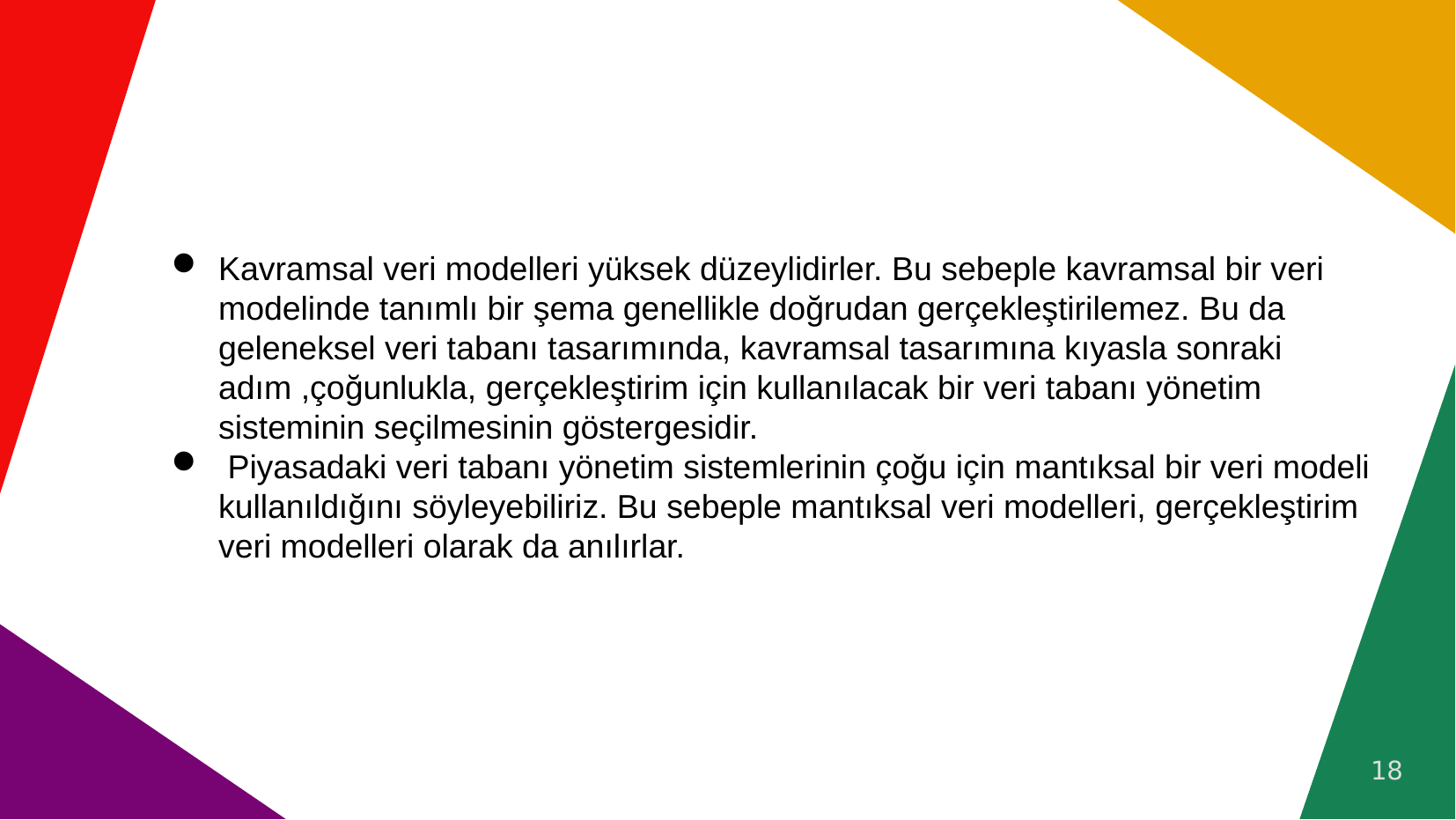

# Kavramsal veri modelleri yüksek düzeylidirler. Bu sebeple kavramsal bir veri modelinde tanımlı bir şema genellikle doğrudan gerçekleştirilemez. Bu da geleneksel veri tabanı tasarımında, kavramsal tasarımına kıyasla sonraki adım ,çoğunlukla, gerçekleştirim için kullanılacak bir veri tabanı yönetim sisteminin seçilmesinin göstergesidir.
 Piyasadaki veri tabanı yönetim sistemlerinin çoğu için mantıksal bir veri modeli kullanıldığını söyleyebiliriz. Bu sebeple mantıksal veri modelleri, gerçekleştirim veri modelleri olarak da anılırlar.
18